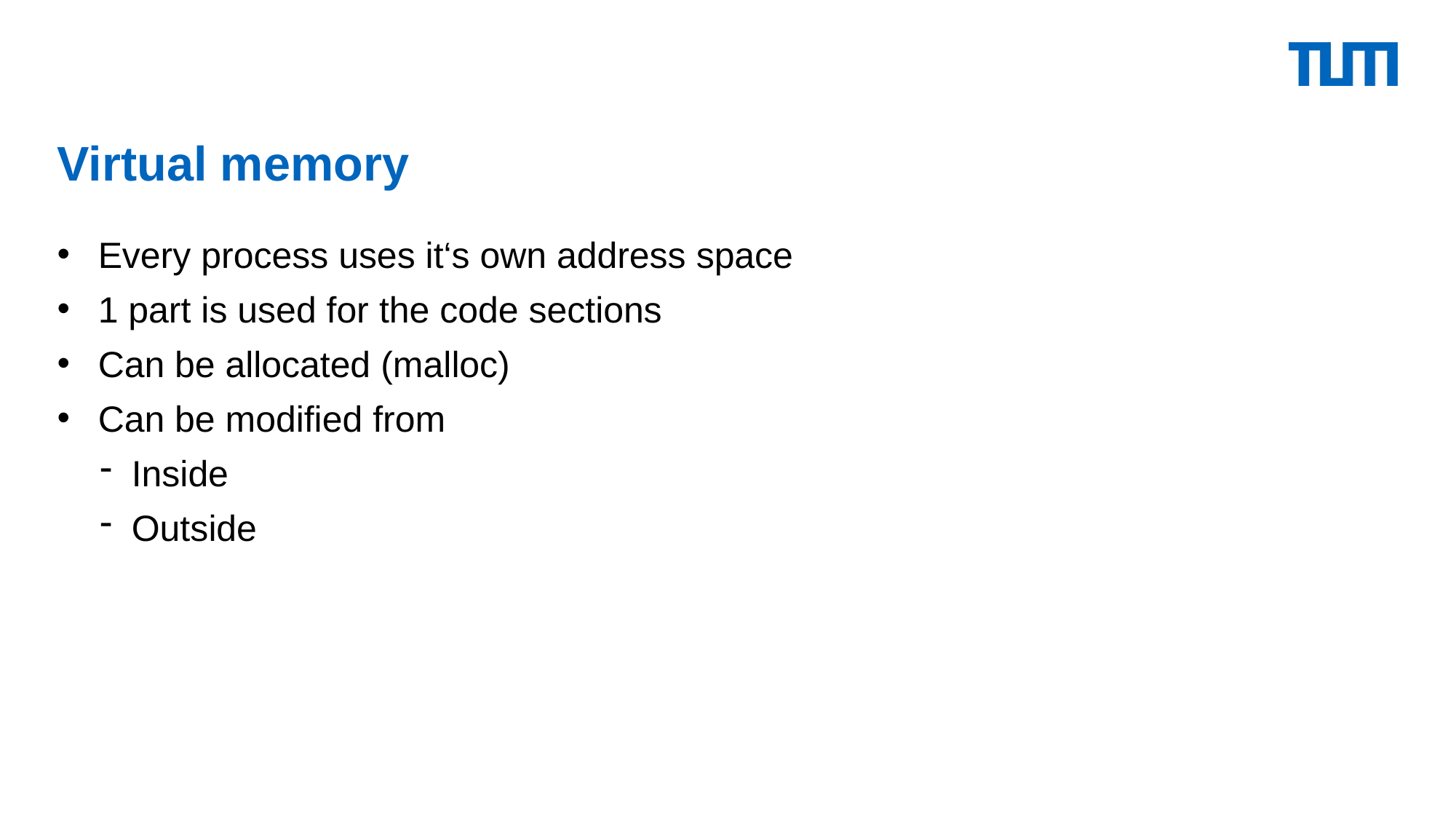

# Virtual memory
Every process uses it‘s own address space
1 part is used for the code sections
Can be allocated (malloc)
Can be modified from
 Inside
 Outside